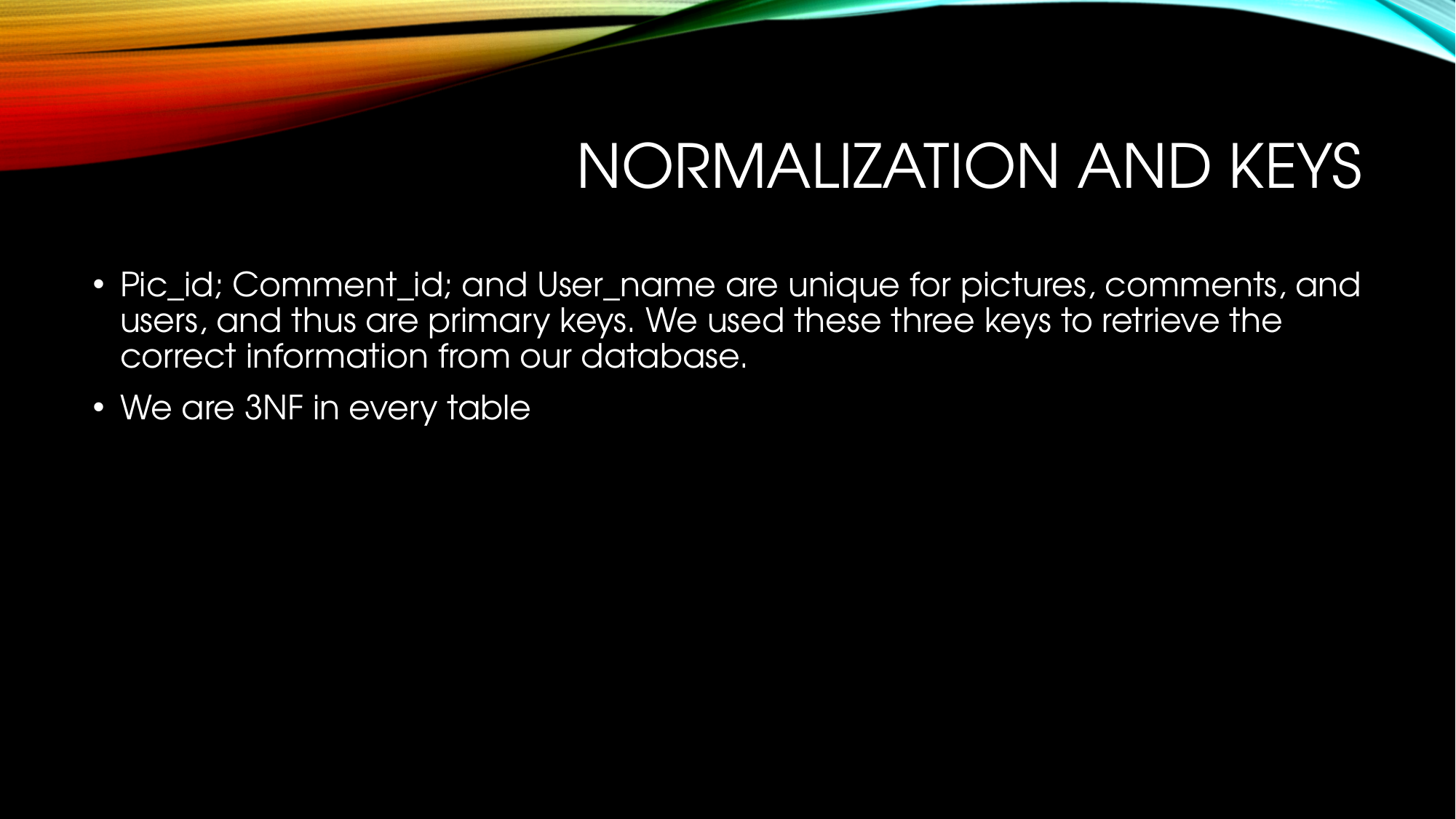

# Normalization and keys
Pic_id; Comment_id; and User_name are unique for pictures, comments, and users, and thus are primary keys. We used these three keys to retrieve the correct information from our database.
We are 3NF in every table